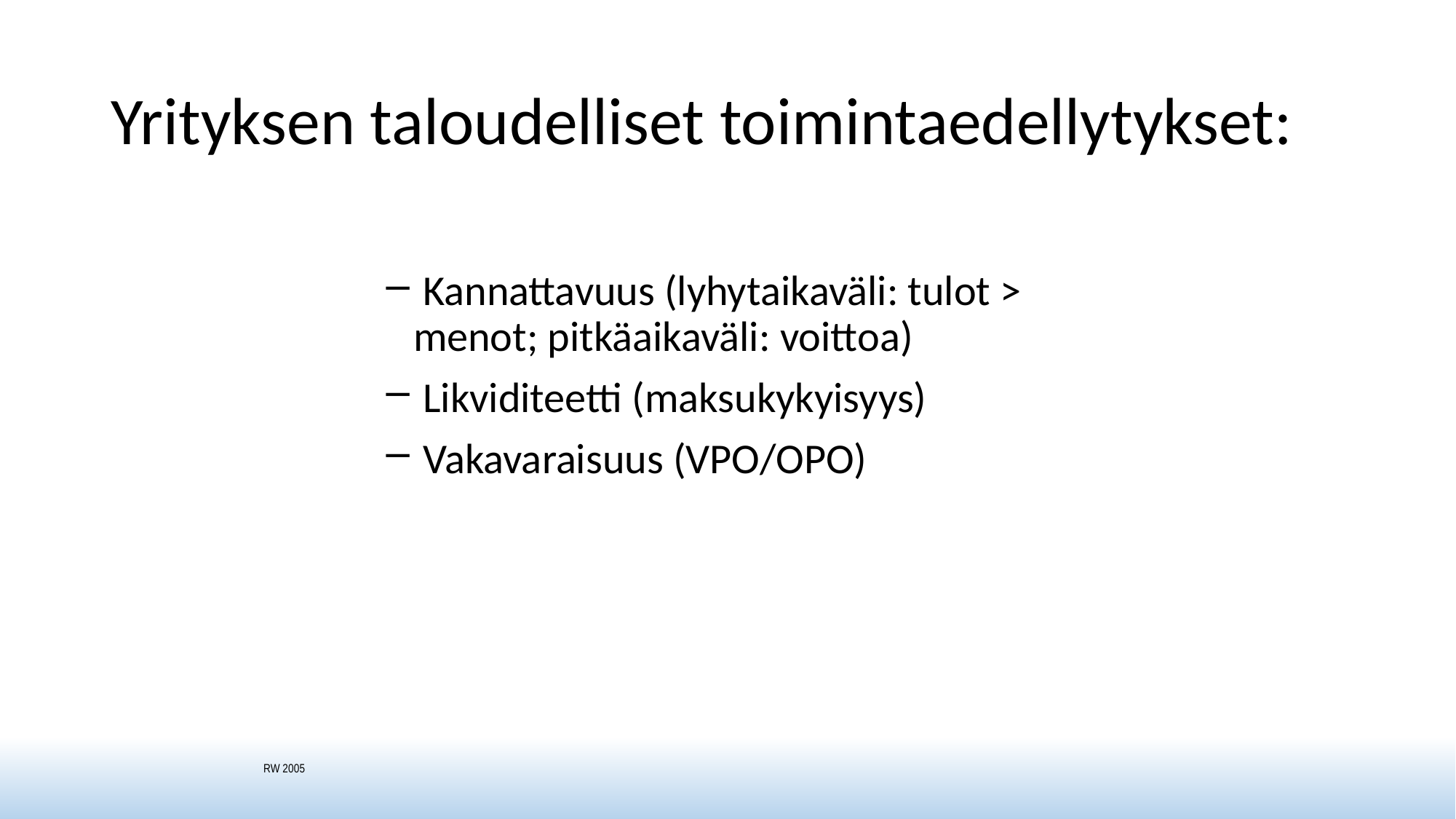

# Yrityksen taloudelliset toimintaedellytykset:
 Kannattavuus (lyhytaikaväli: tulot > menot; pitkäaikaväli: voittoa)
 Likviditeetti (maksukykyisyys)
 Vakavaraisuus (VPO/OPO)
RW 2005